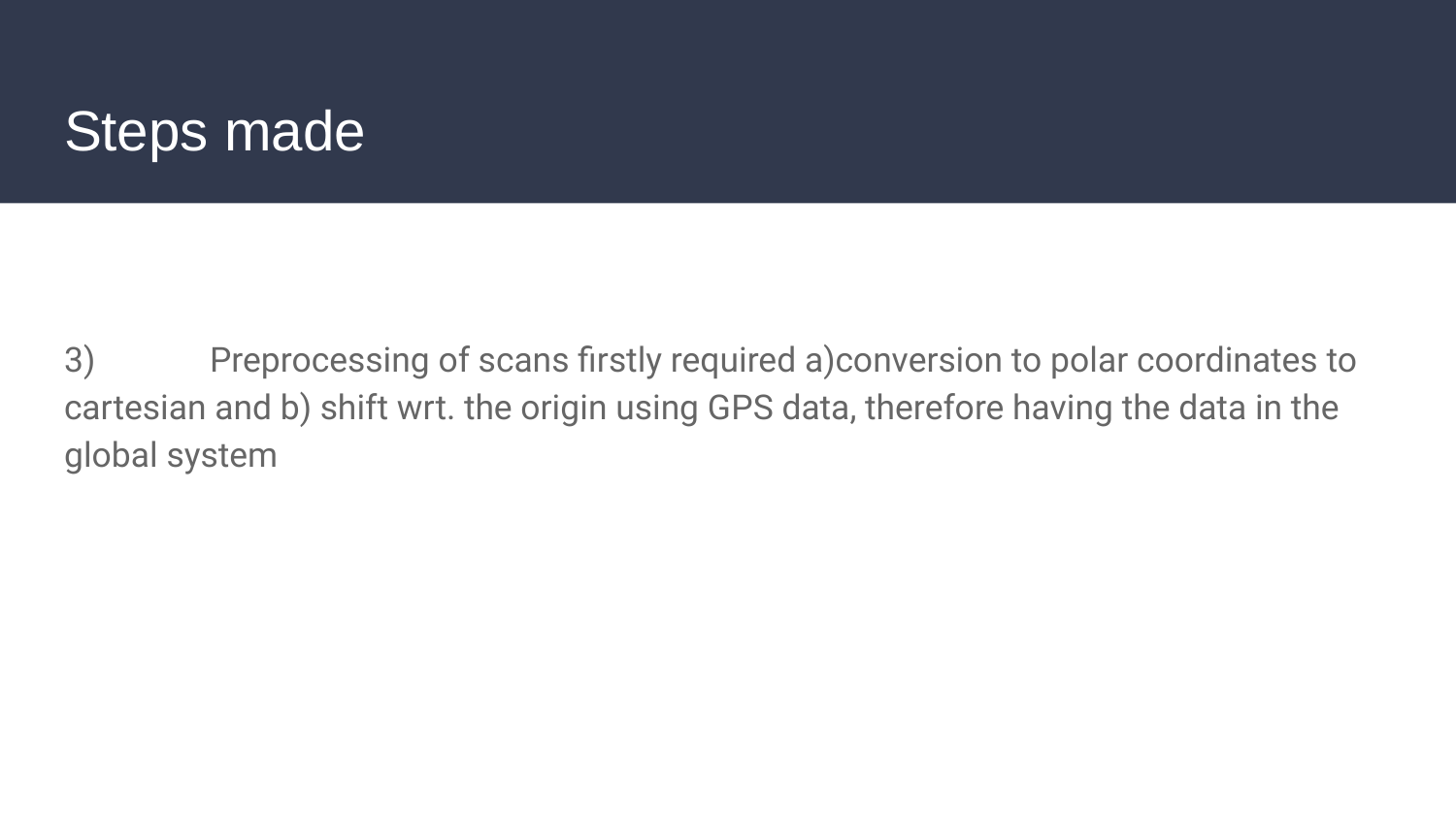

# Steps made
3)	Preprocessing of scans firstly required a)conversion to polar coordinates to cartesian and b) shift wrt. the origin using GPS data, therefore having the data in the global system